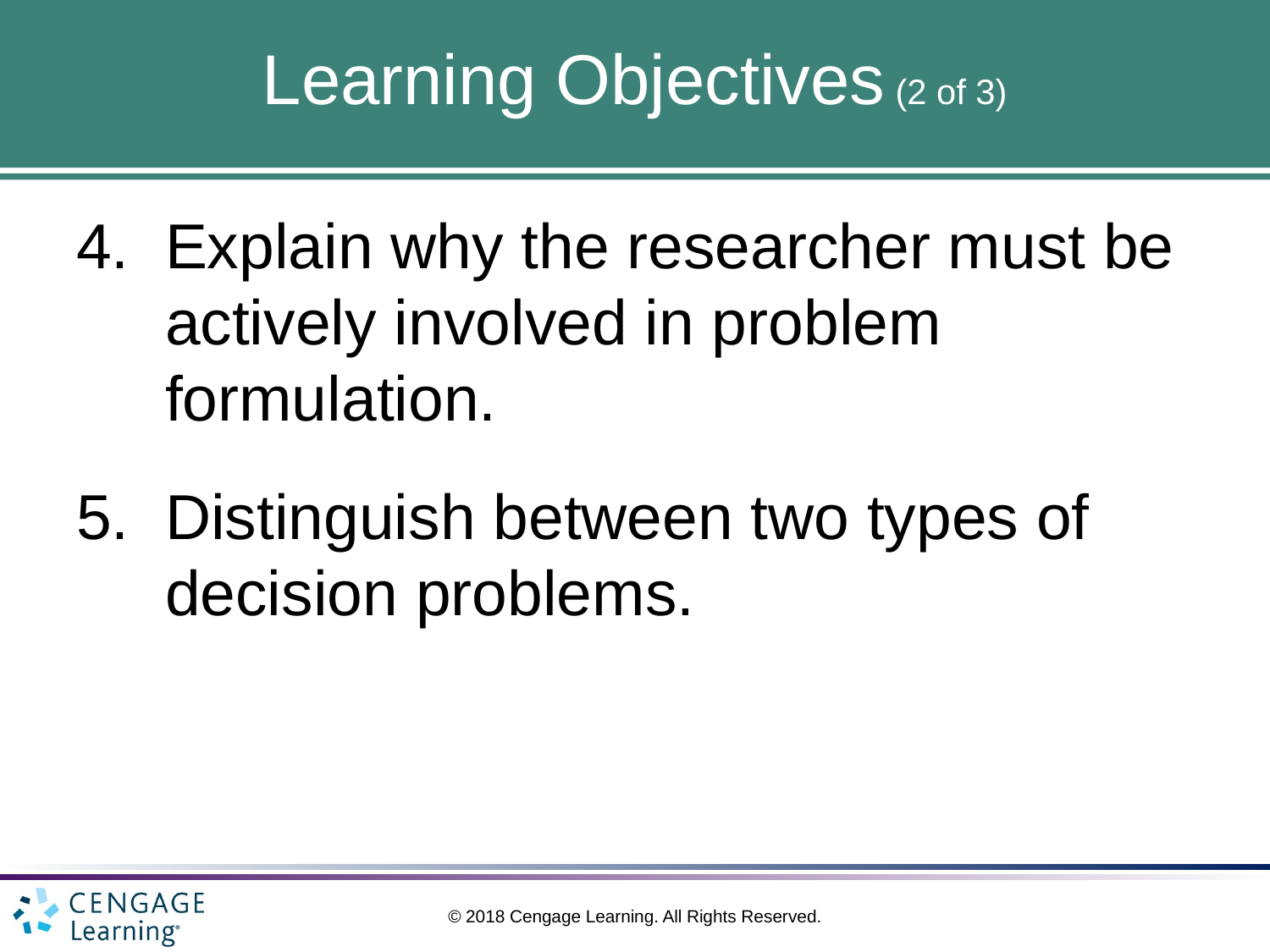

# Learning Objectives (2 of 3)
Explain why the researcher must be actively involved in problem formulation.
Distinguish between two types of decision problems.